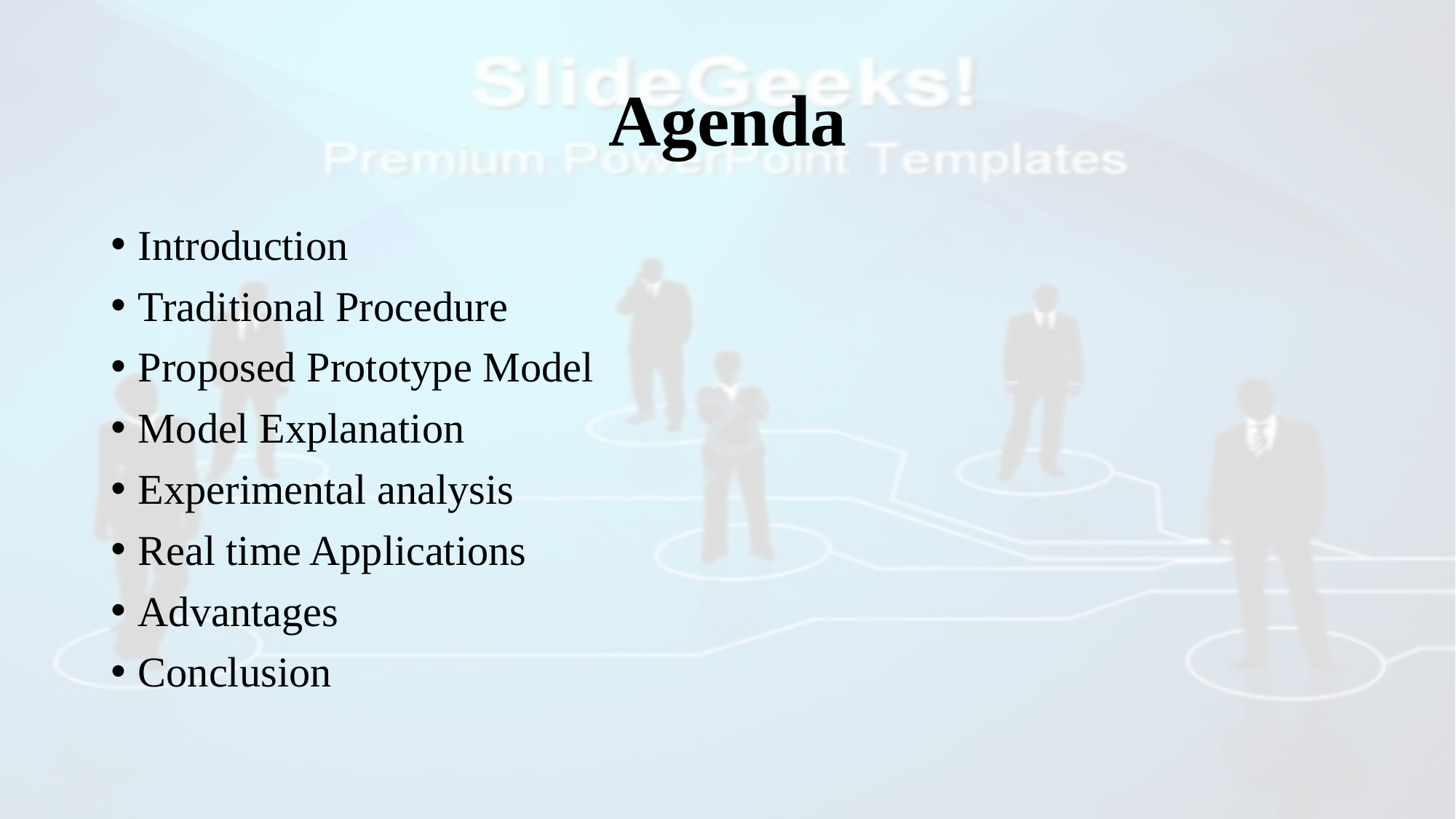

# Agenda
Introduction
Traditional Procedure
Proposed Prototype Model
Model Explanation
Experimental analysis
Real time Applications
Advantages
Conclusion